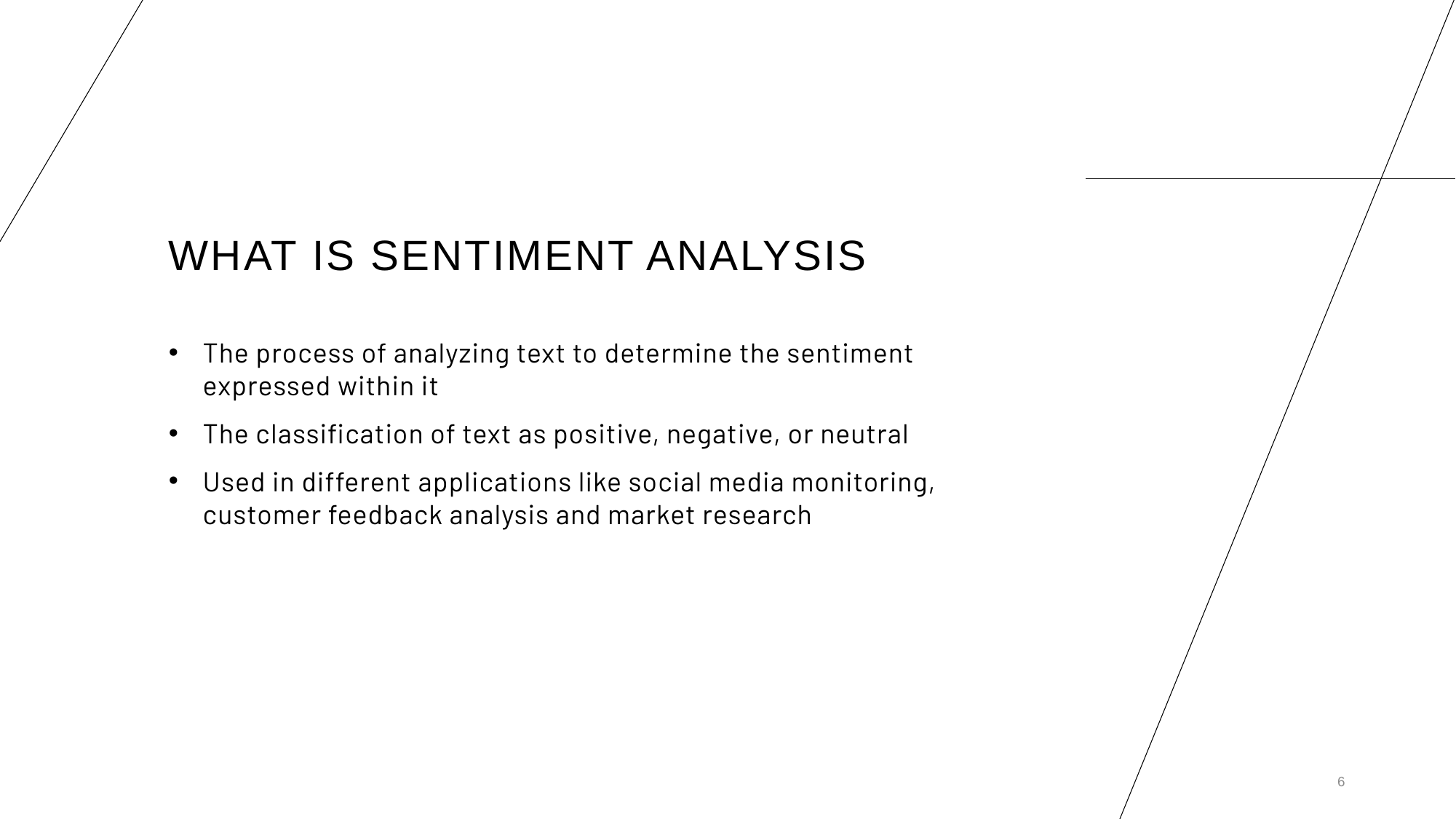

# What is Sentiment analysis
The process of analyzing text to determine the sentiment expressed within it
The classification of text as positive, negative, or neutral
Used in different applications like social media monitoring, customer feedback analysis and market research
6